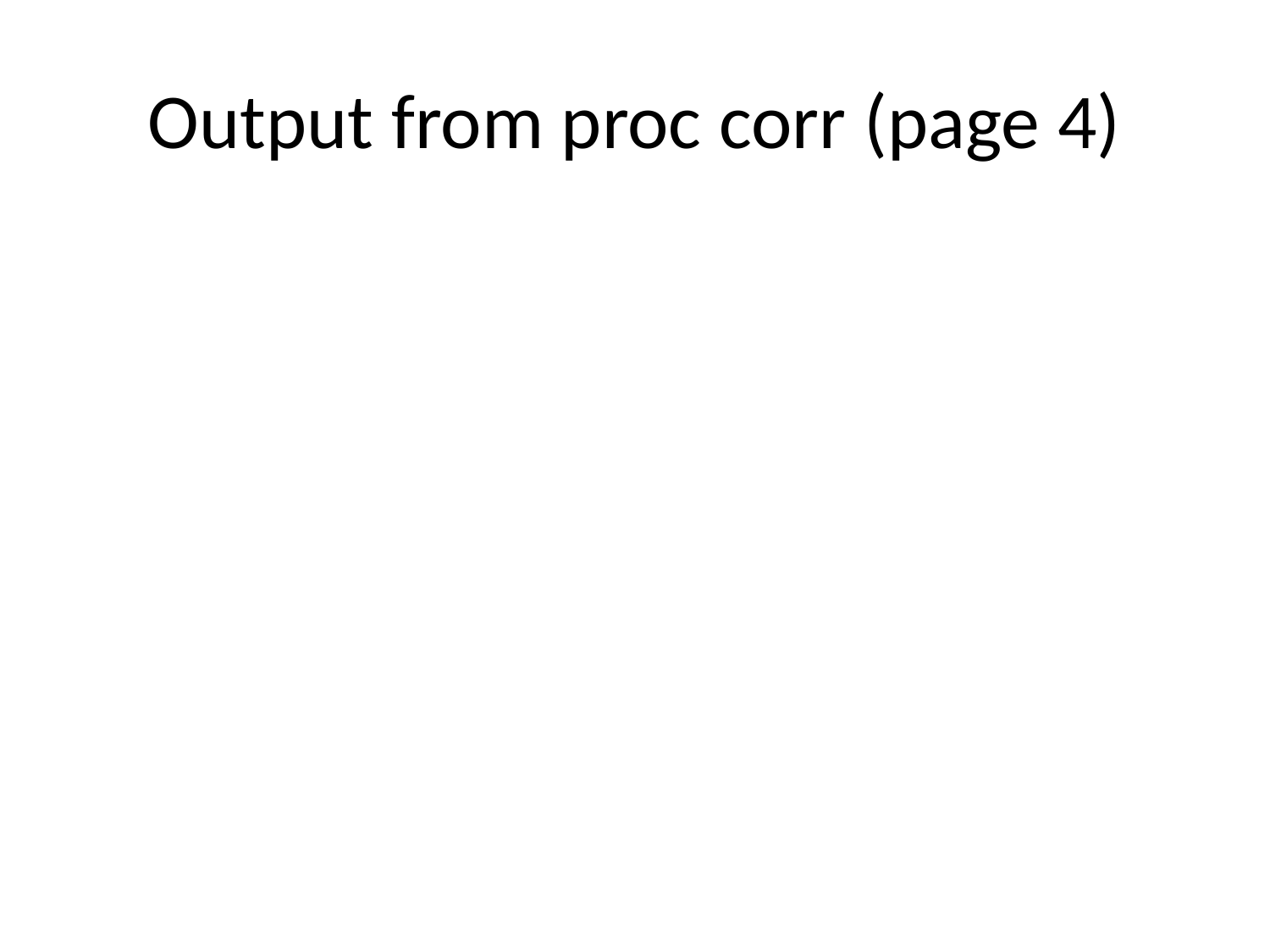

# Output from proc corr (page 4)